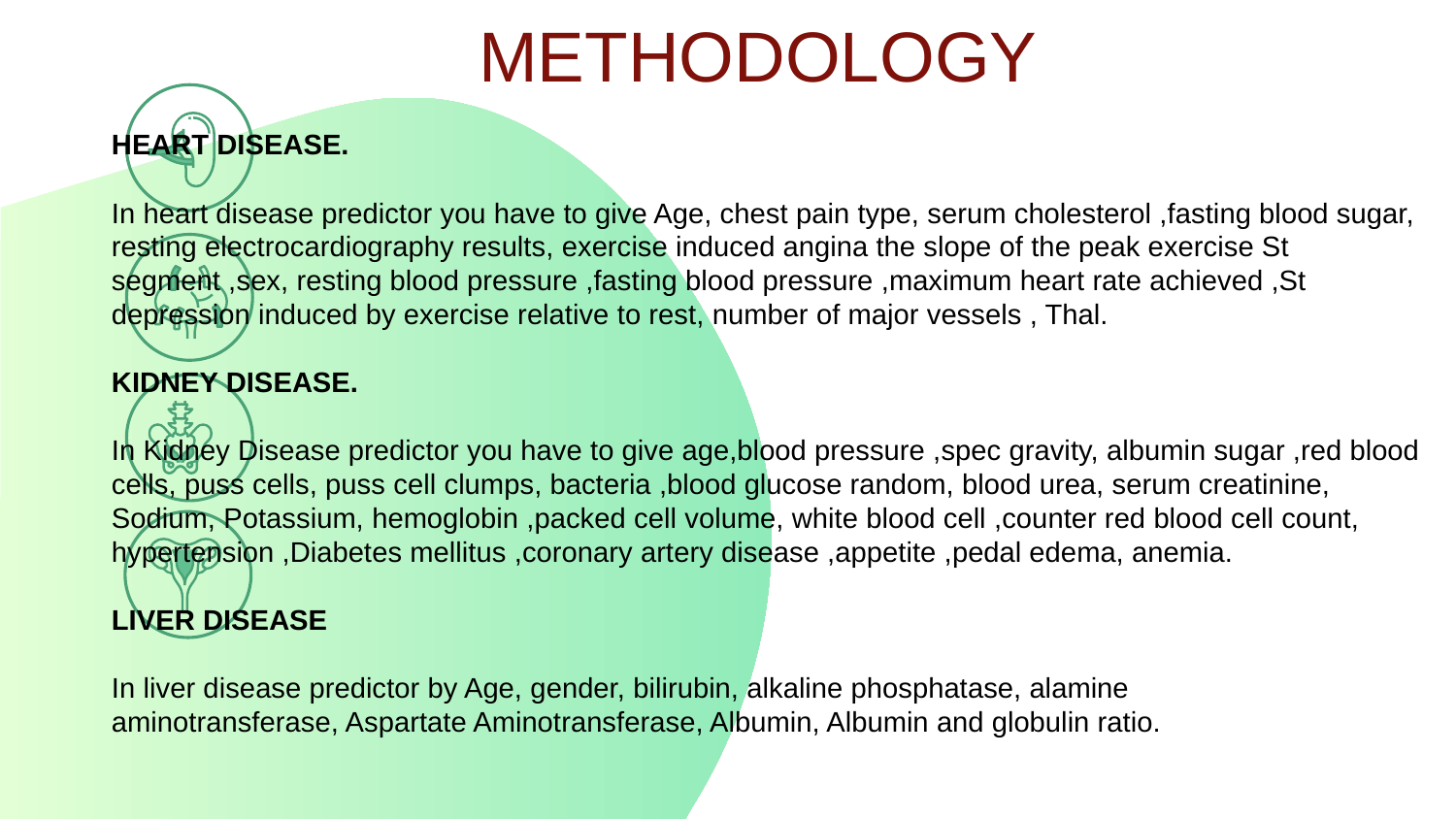

# METHODOLOGY

HEART DISEASE.

In heart disease predictor you have to give Age, chest pain type, serum cholesterol ,fasting blood sugar, resting electrocardiography results, exercise induced angina the slope of the peak exercise St segment ,sex, resting blood pressure ,fasting blood pressure ,maximum heart rate achieved ,St depression induced by exercise relative to rest, number of major vessels , Thal.

KIDNEY DISEASE.

In Kidney Disease predictor you have to give age,blood pressure ,spec gravity, albumin sugar ,red blood cells, puss cells, puss cell clumps, bacteria ,blood glucose random, blood urea, serum creatinine, Sodium, Potassium, hemoglobin ,packed cell volume, white blood cell ,counter red blood cell count, hypertension ,Diabetes mellitus ,coronary artery disease ,appetite ,pedal edema, anemia.

LIVER DISEASE

In liver disease predictor by Age, gender, bilirubin, alkaline phosphatase, alamine
aminotransferase, Aspartate Aminotransferase, Albumin, Albumin and globulin ratio.